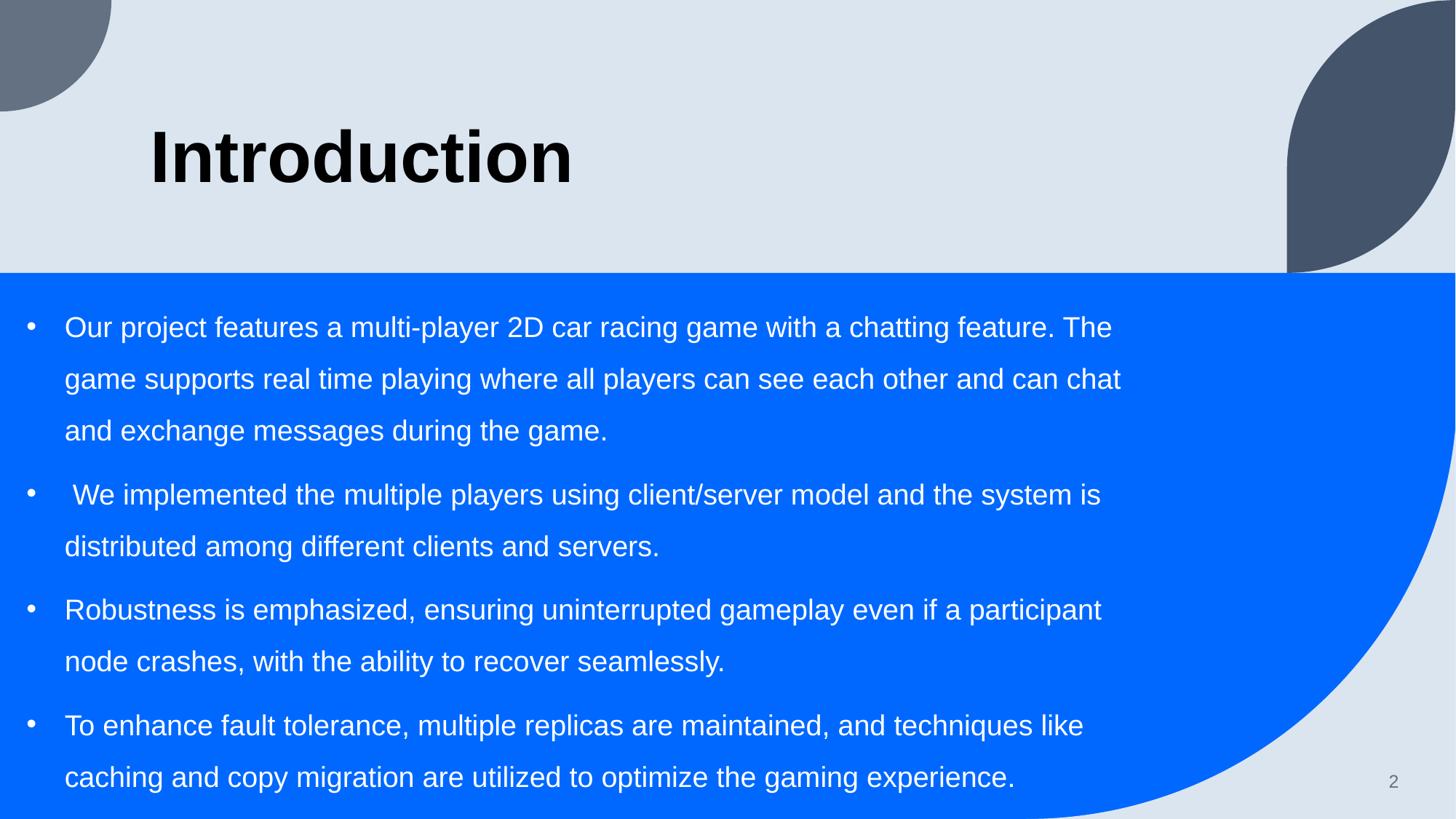

# Introduction
Our project features a multi-player 2D car racing game with a chatting feature. The game supports real time playing where all players can see each other and can chat and exchange messages during the game.
 We implemented the multiple players using client/server model and the system is distributed among different clients and servers.
Robustness is emphasized, ensuring uninterrupted gameplay even if a participant node crashes, with the ability to recover seamlessly.
To enhance fault tolerance, multiple replicas are maintained, and techniques like caching and copy migration are utilized to optimize the gaming experience.

2